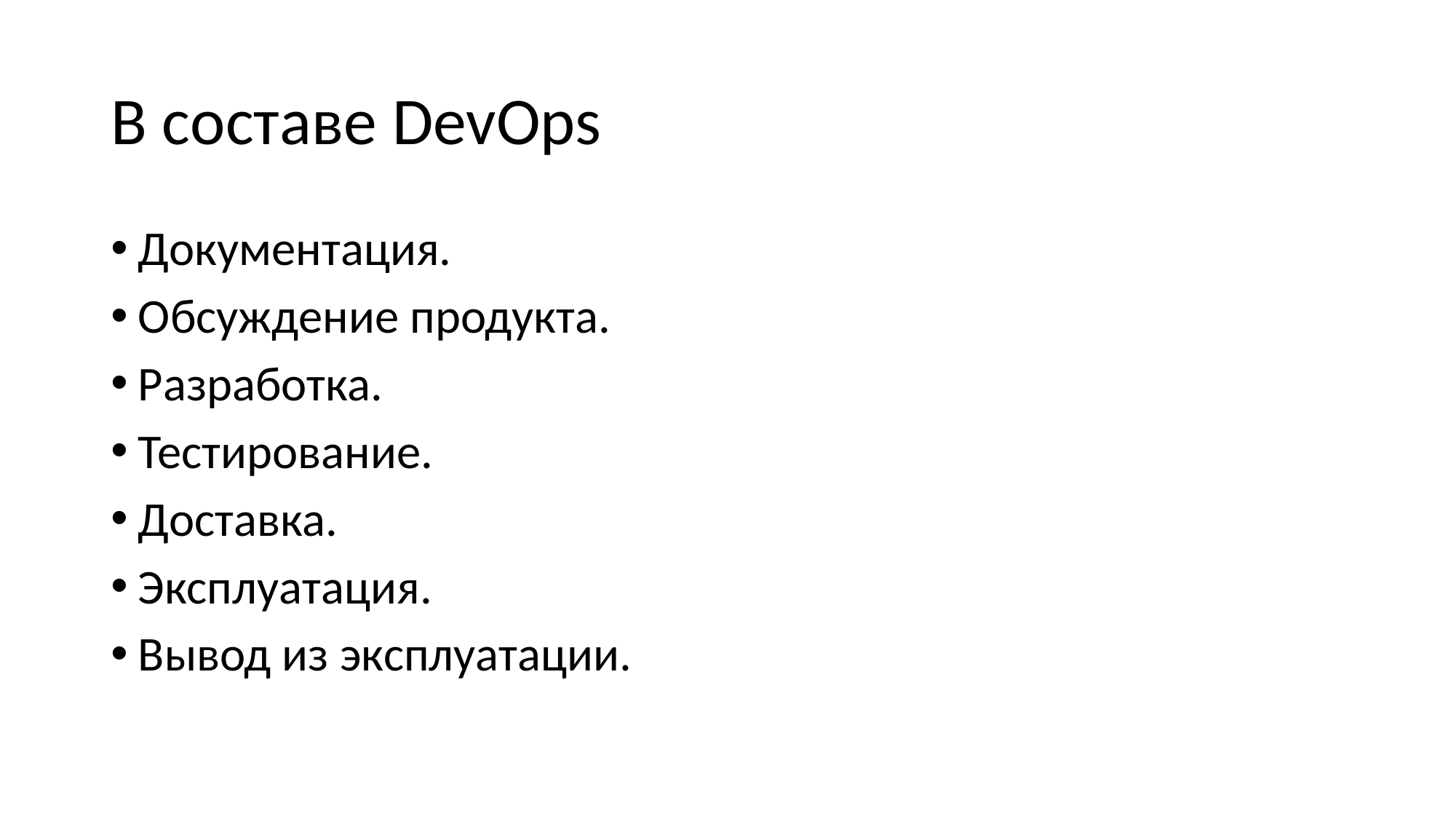

# В составе DevOps
Документация.
Обсуждение продукта.
Разработка.
Тестирование.
Доставка.
Эксплуатация.
Вывод из эксплуатации.